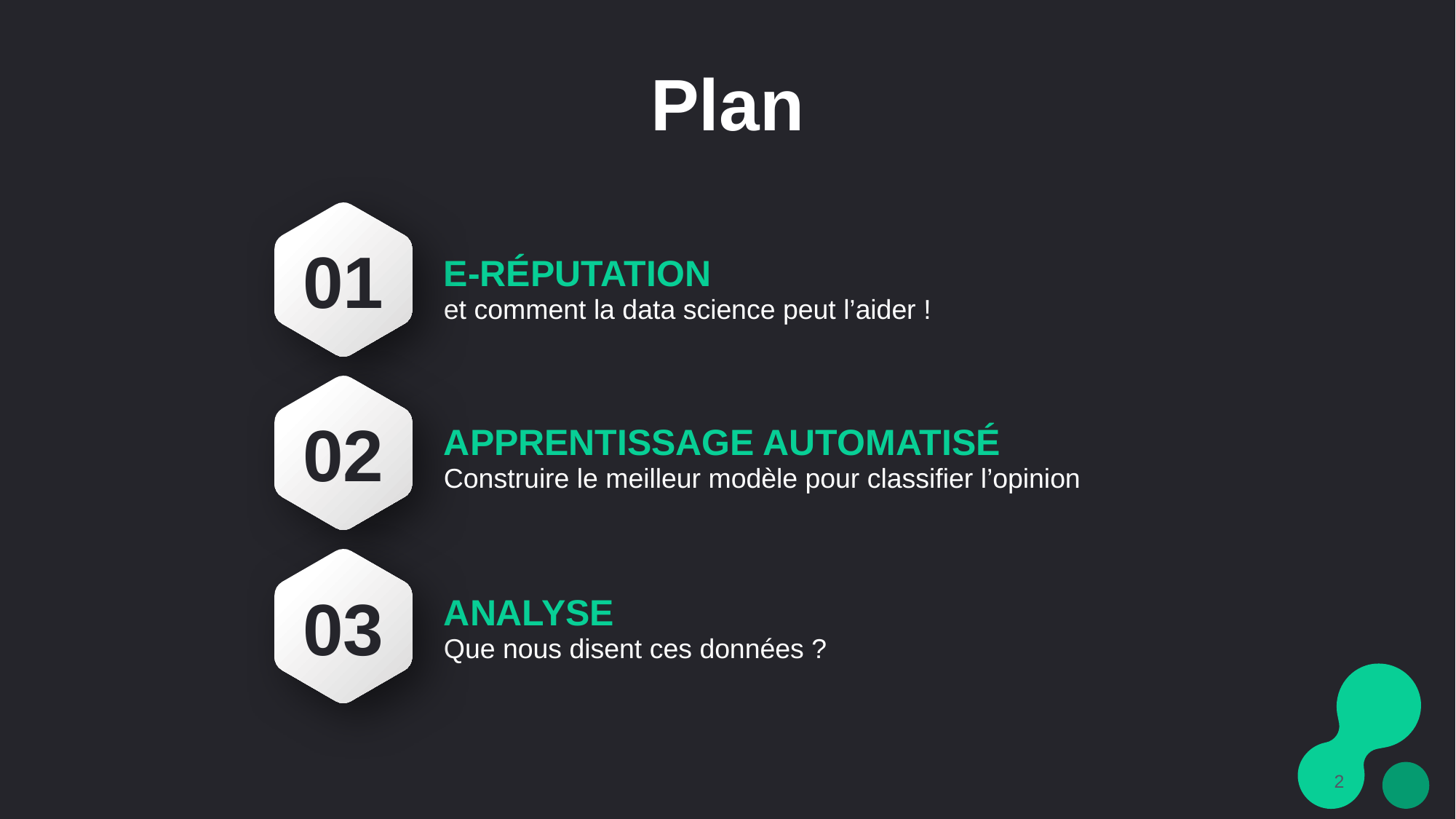

# Plan
01
E-RÉPUTATION
et comment la data science peut l’aider !
02
APPRENTISSAGE AUTOMATISÉ
Construire le meilleur modèle pour classifier l’opinion
03
ANALYSE
Que nous disent ces données ?
2